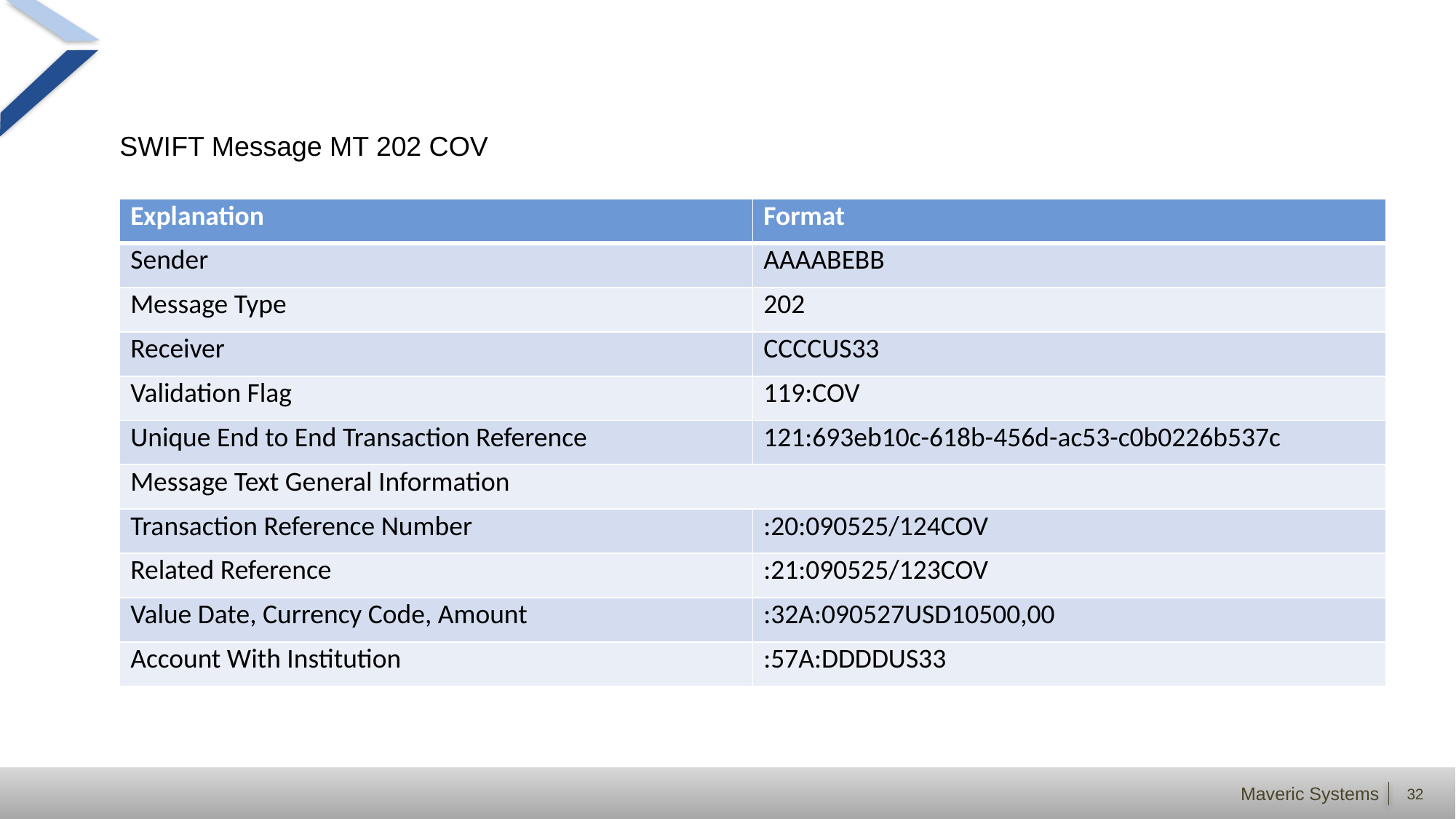

#
SWIFT Message MT 202 COV

| Explanation | Format |
| --- | --- |
| Sender | AAAABEBB |
| Message Type | 202 |
| Receiver | CCCCUS33 |
| Validation Flag | 119:COV |
| Unique End to End Transaction Reference | 121:693eb10c-618b-456d-ac53-c0b0226b537c |
| Message Text General Information |  |
| Transaction Reference Number | :20:090525/124COV |
| Related Reference | :21:090525/123COV |
| Value Date, Currency Code, Amount | :32A:090527USD10500,00 |
| Account With Institution | :57A:DDDDUS33 |